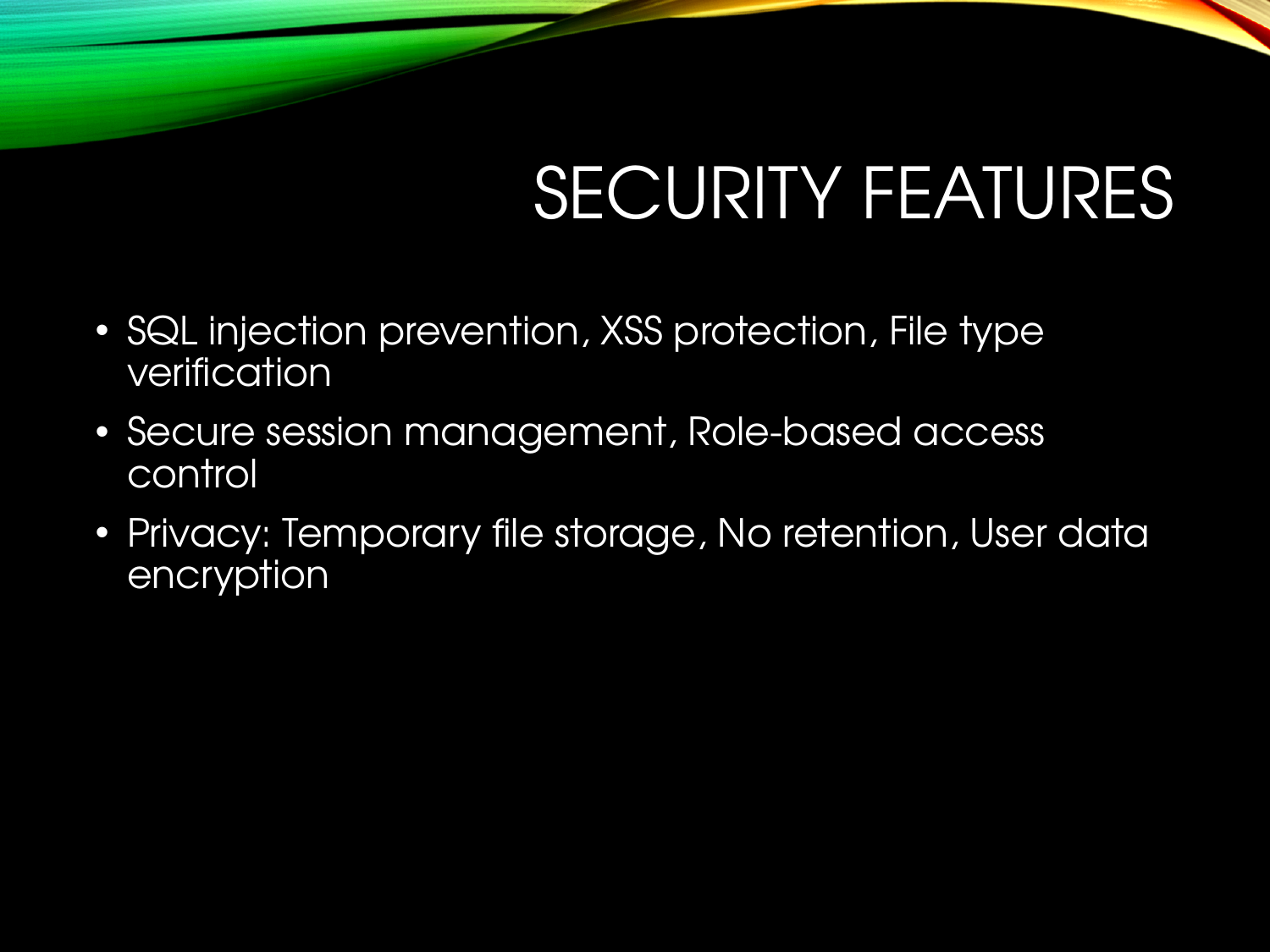

# Security Features
SQL injection prevention, XSS protection, File type verification
Secure session management, Role-based access control
Privacy: Temporary file storage, No retention, User data encryption